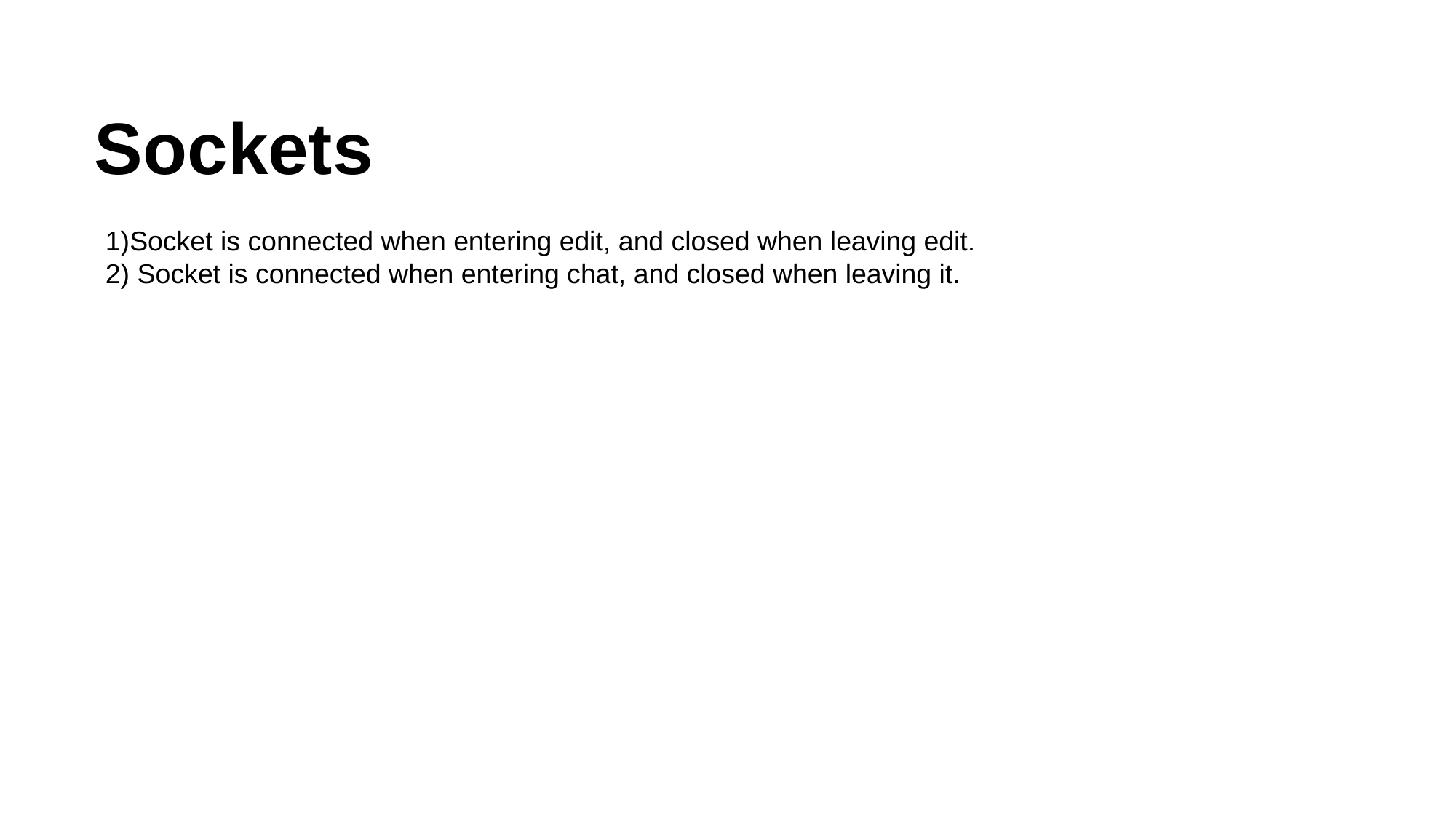

Sockets

1)Socket is connected when entering edit, and closed when leaving edit.
2) Socket is connected when entering chat, and closed when leaving it.